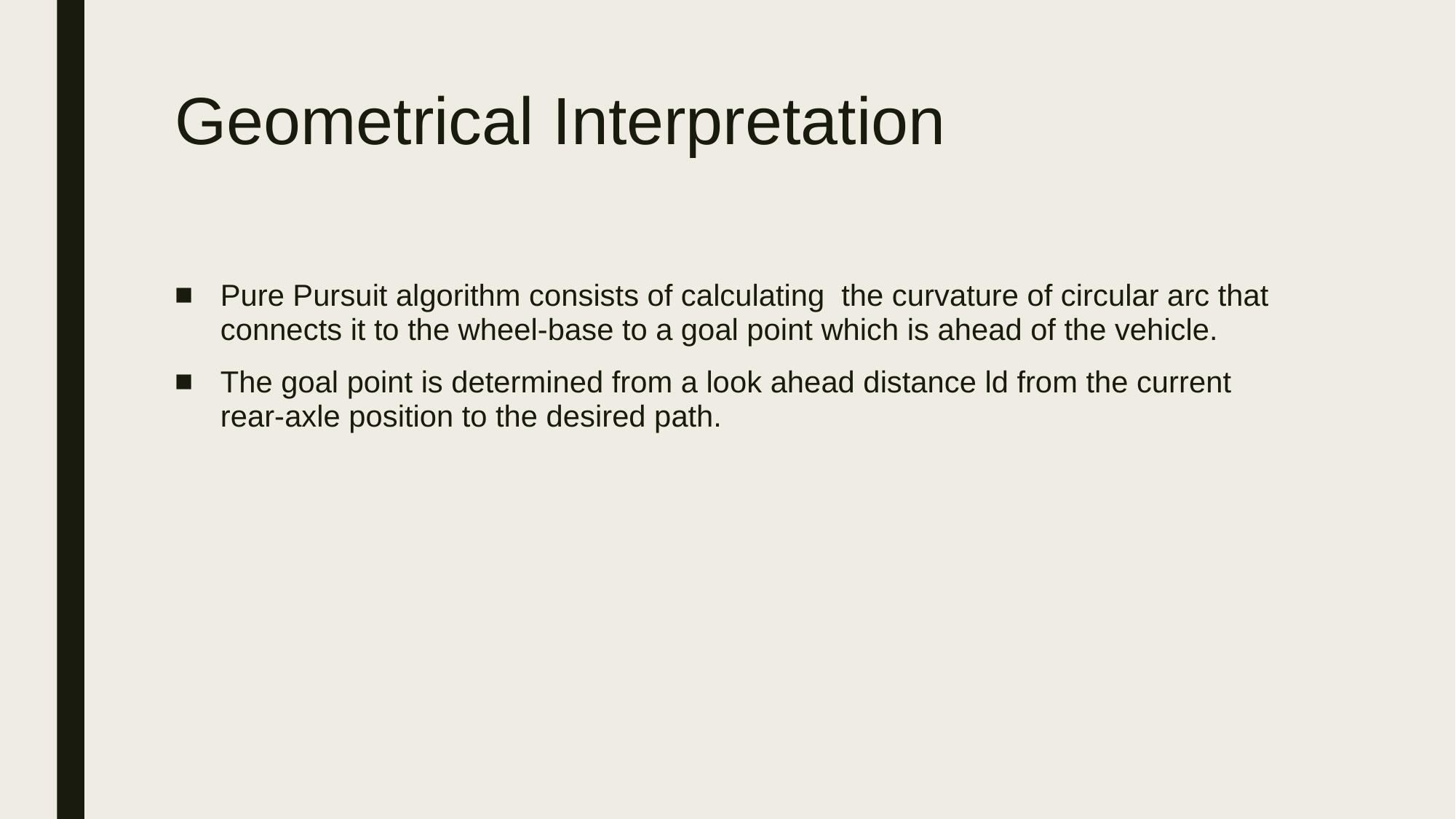

# Geometrical Interpretation
Pure Pursuit algorithm consists of calculating  the curvature of circular arc that connects it to the wheel-base to a goal point which is ahead of the vehicle.
The goal point is determined from a look ahead distance ld from the current rear-axle position to the desired path.